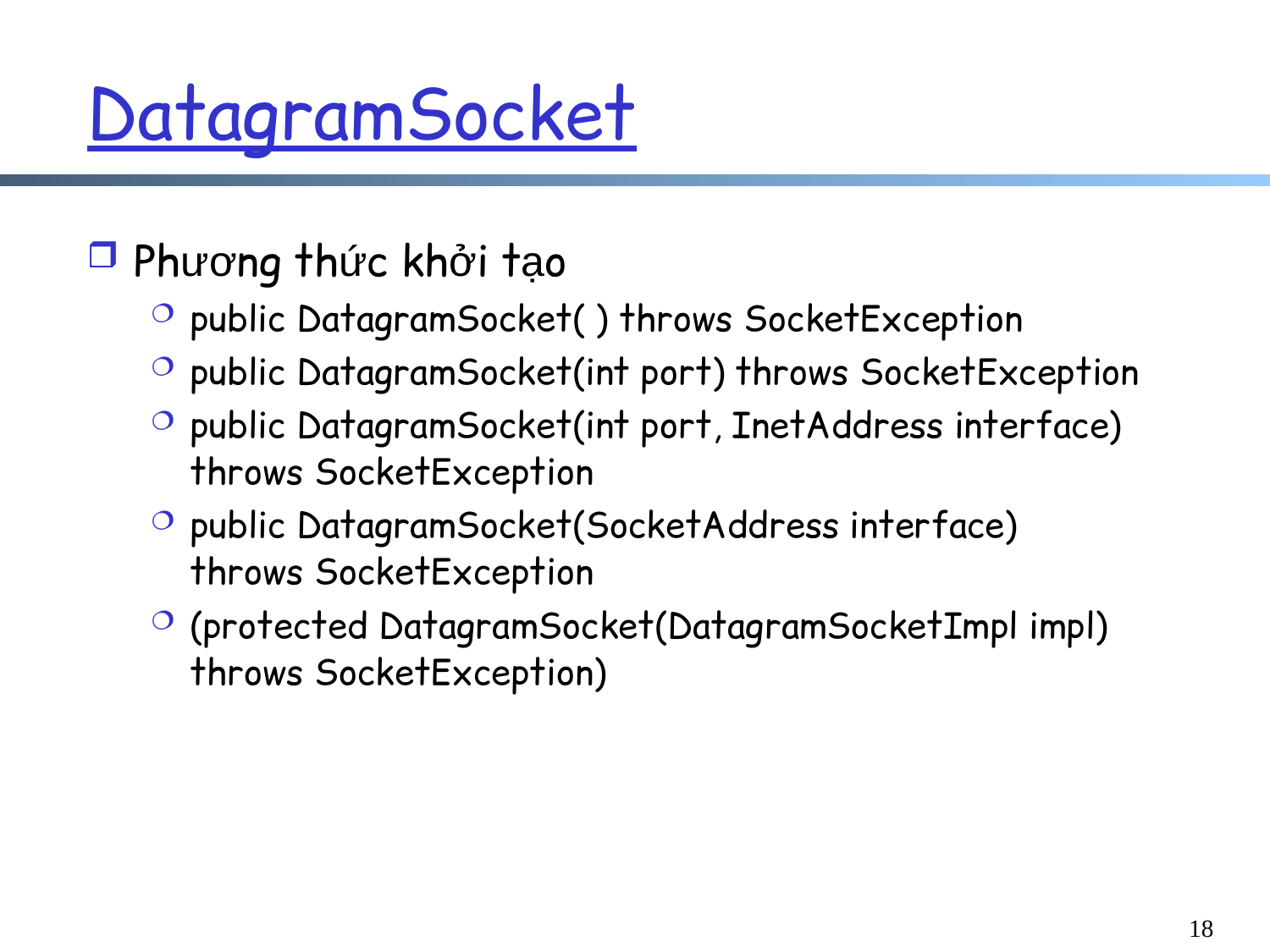

DatagramSocket
Phương thức khởi tạo
public DatagramSocket( ) throws SocketException
public DatagramSocket(int port) throws SocketException
public DatagramSocket(int port, InetAddress interface) throws SocketException
public DatagramSocket(SocketAddress interface) throws SocketException
(protected DatagramSocket(DatagramSocketImpl impl) throws SocketException)
18